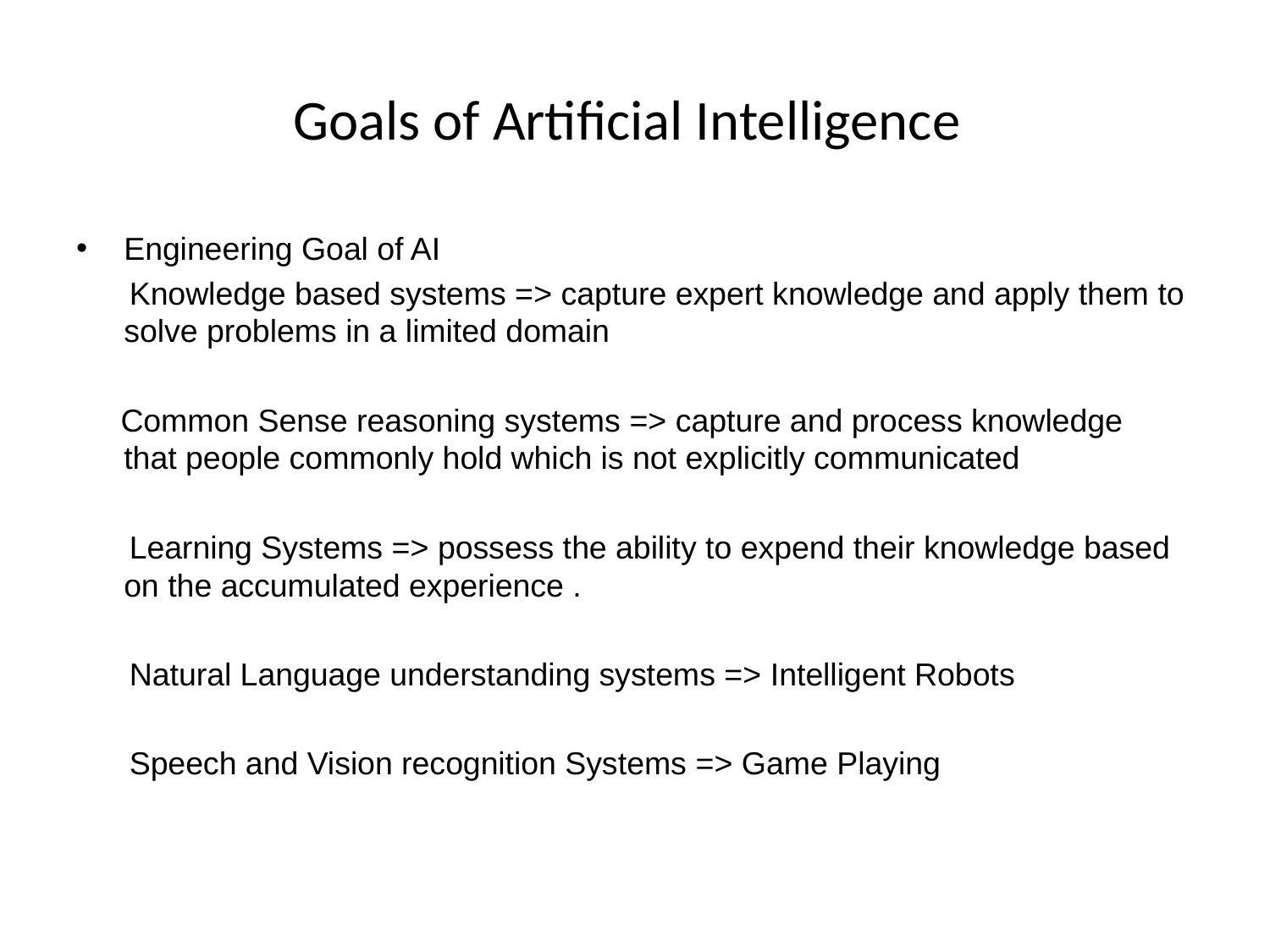

# Goals of Artificial Intelligence
Engineering Goal of AI
      Knowledge based systems => capture expert knowledge and apply them to solve problems in a limited domain

     Common Sense reasoning systems => capture and process knowledge      that people commonly hold which is not explicitly communicated

      Learning Systems => possess the ability to expend their knowledge based   on the accumulated experience .

      Natural Language understanding systems => Intelligent Robots

      Speech and Vision recognition Systems => Game Playing